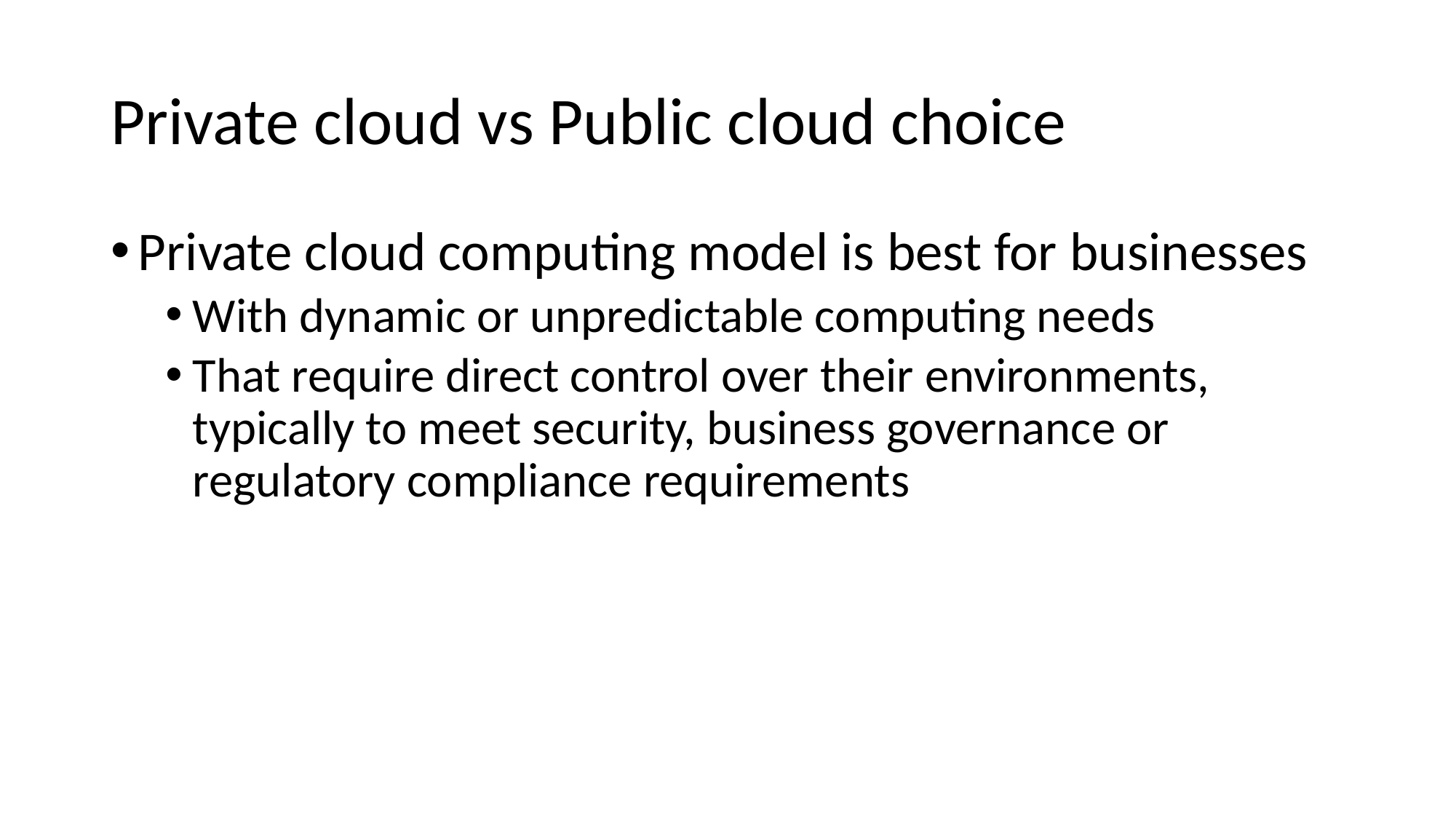

# Private cloud vs Public cloud choice
Private cloud computing model is best for businesses
With dynamic or unpredictable computing needs
That require direct control over their environments, typically to meet security, business governance or regulatory compliance requirements